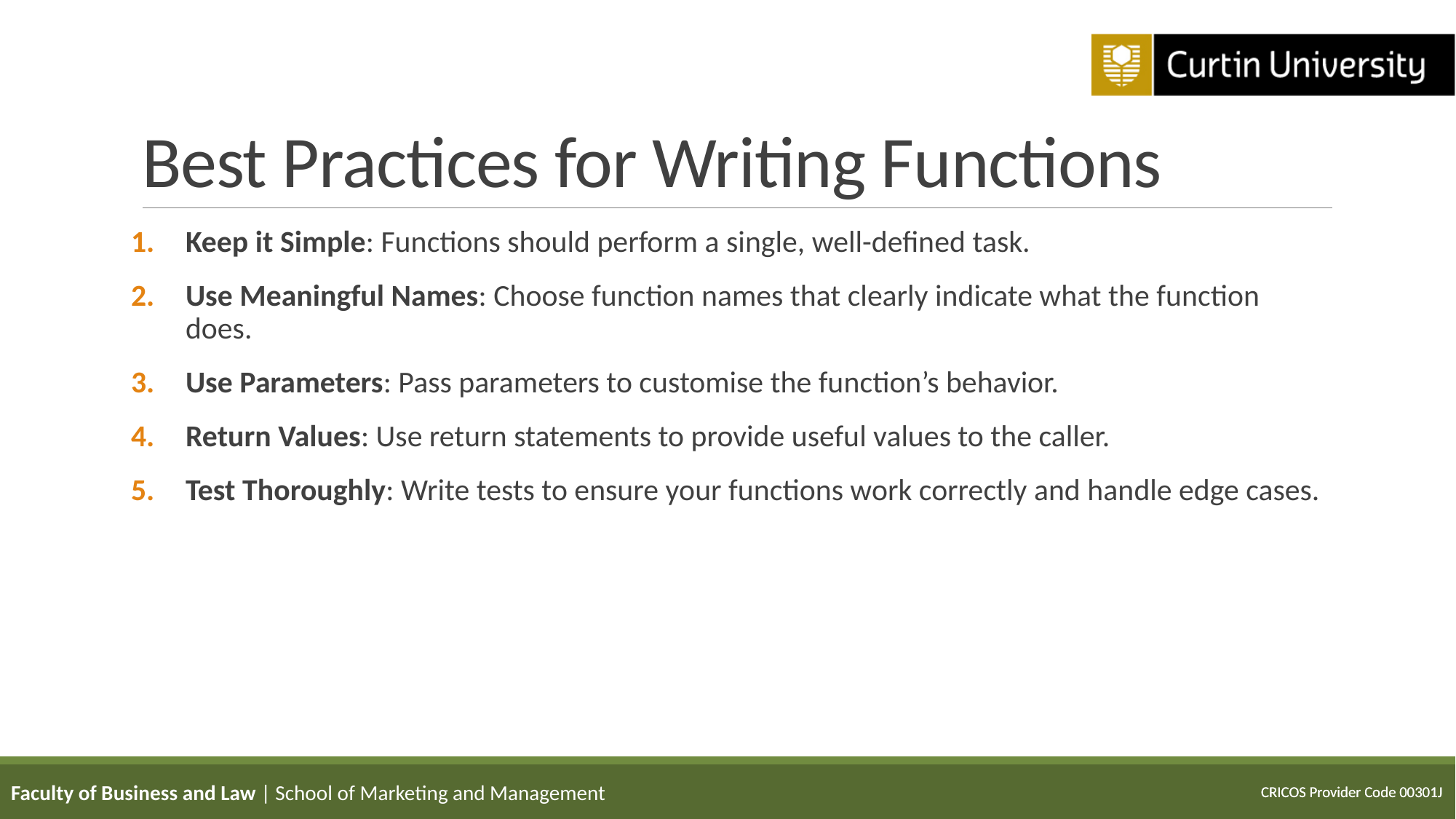

# Best Practices for Writing Functions
Keep it Simple: Functions should perform a single, well-defined task.
Use Meaningful Names: Choose function names that clearly indicate what the function does.
Use Parameters: Pass parameters to customise the function’s behavior.
Return Values: Use return statements to provide useful values to the caller.
Test Thoroughly: Write tests to ensure your functions work correctly and handle edge cases.
Faculty of Business and Law | School of Marketing and Management